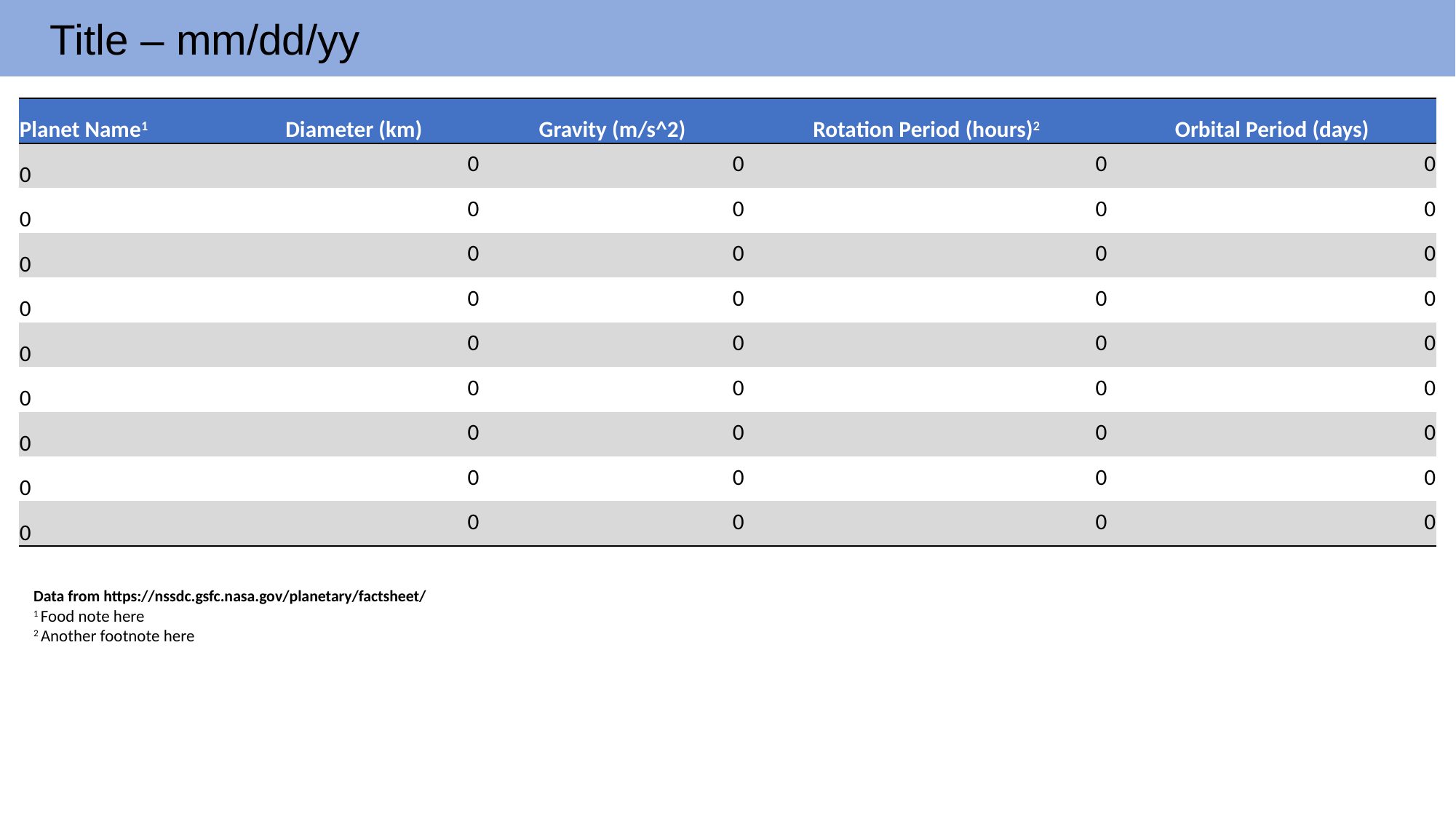

Title – mm/dd/yy
| Planet Name1 | Diameter (km) | Gravity (m/s^2) | Rotation Period (hours)2 | Orbital Period (days) |
| --- | --- | --- | --- | --- |
| 0 | 0 | 0 | 0 | 0 |
| --- | --- | --- | --- | --- |
| 0 | 0 | 0 | 0 | 0 |
| 0 | 0 | 0 | 0 | 0 |
| 0 | 0 | 0 | 0 | 0 |
| 0 | 0 | 0 | 0 | 0 |
| 0 | 0 | 0 | 0 | 0 |
| 0 | 0 | 0 | 0 | 0 |
| 0 | 0 | 0 | 0 | 0 |
| 0 | 0 | 0 | 0 | 0 |
Data from https://nssdc.gsfc.nasa.gov/planetary/factsheet/
1 Food note here
2 Another footnote here